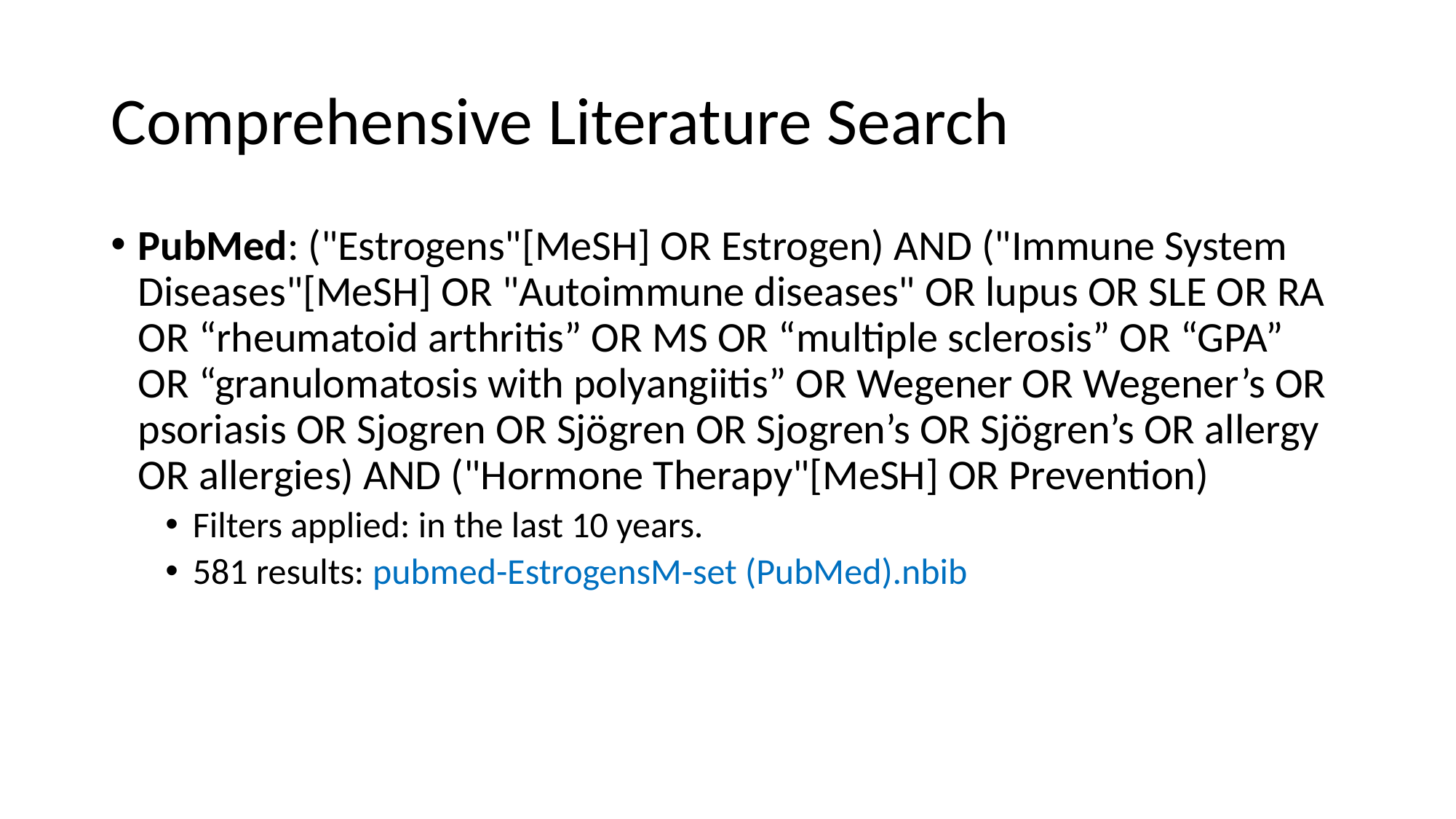

# Comprehensive Literature Search
PubMed: ("Estrogens"[MeSH] OR Estrogen) AND ("Immune System Diseases"[MeSH] OR "Autoimmune diseases" OR lupus OR SLE OR RA OR “rheumatoid arthritis” OR MS OR “multiple sclerosis” OR “GPA” OR “granulomatosis with polyangiitis” OR Wegener OR Wegener’s OR psoriasis OR Sjogren OR Sjögren OR Sjogren’s OR Sjögren’s OR allergy OR allergies) AND ("Hormone Therapy"[MeSH] OR Prevention)
Filters applied: in the last 10 years.
581 results: pubmed-EstrogensM-set (PubMed).nbib